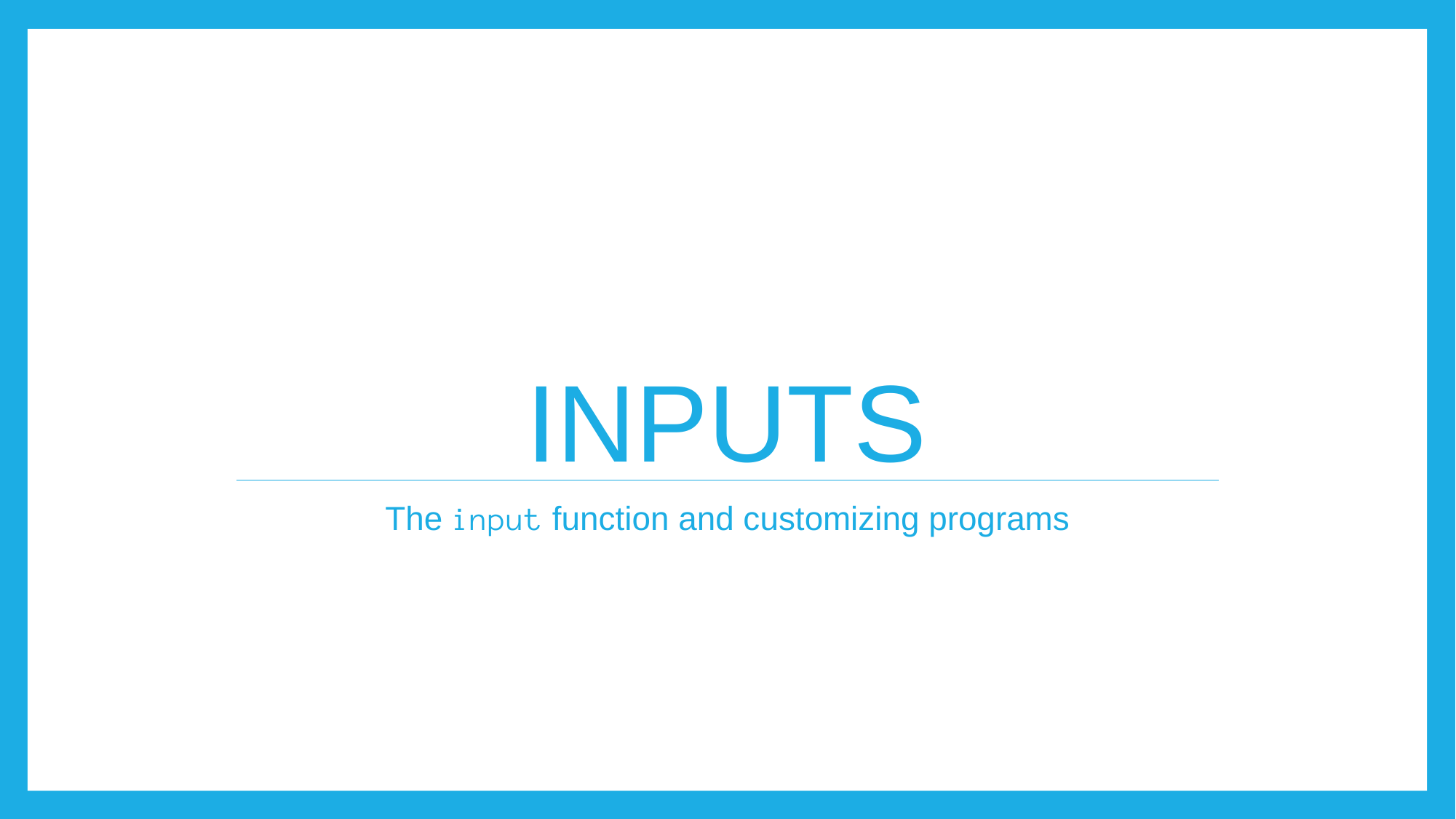

# Inputs
The input function and customizing programs